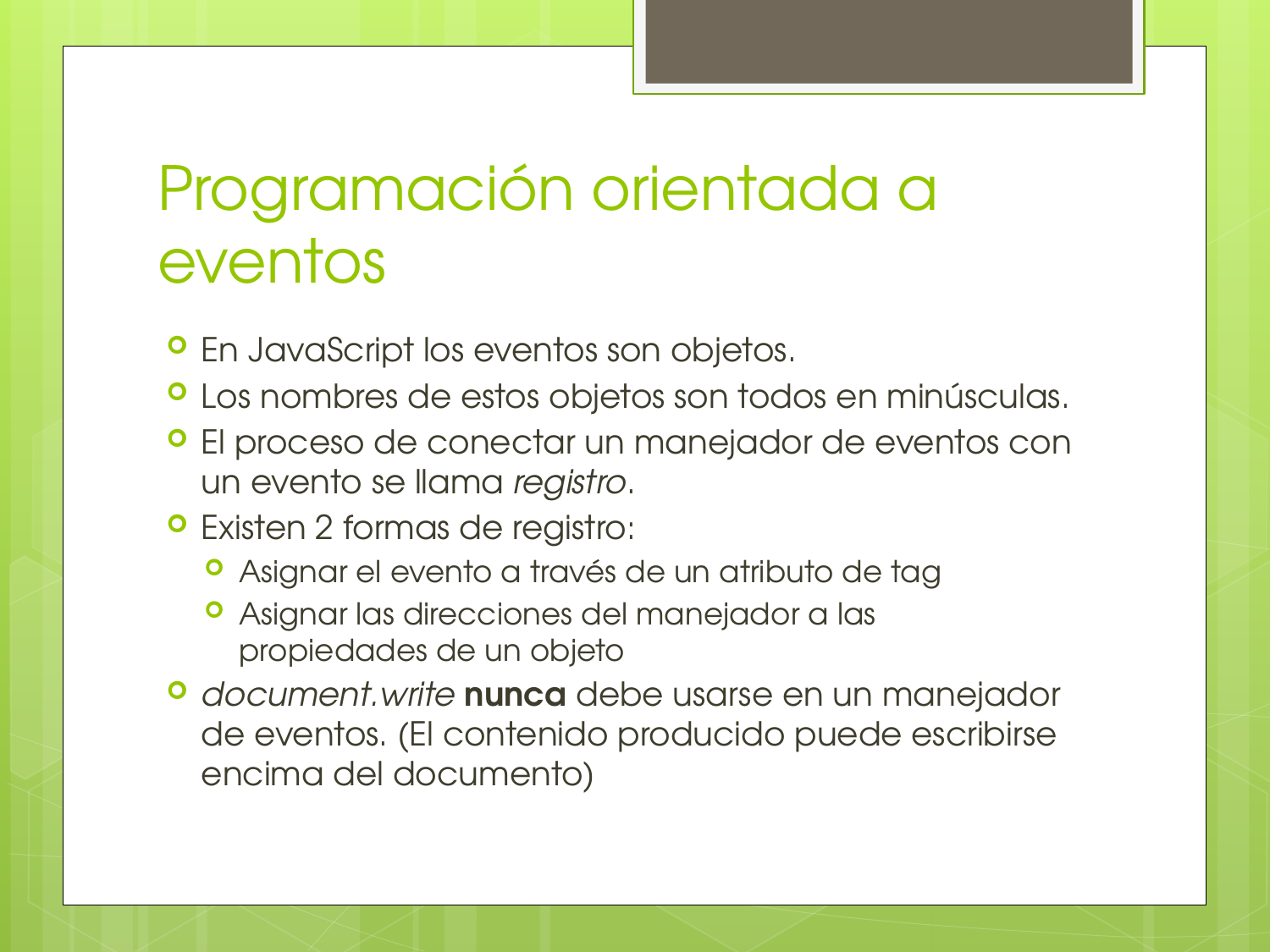

# Programación orientada a eventos
En JavaScript los eventos son objetos.
Los nombres de estos objetos son todos en minúsculas.
El proceso de conectar un manejador de eventos con un evento se llama registro.
Existen 2 formas de registro:
Asignar el evento a través de un atributo de tag
Asignar las direcciones del manejador a las propiedades de un objeto
document.write nunca debe usarse en un manejador de eventos. (El contenido producido puede escribirse encima del documento)